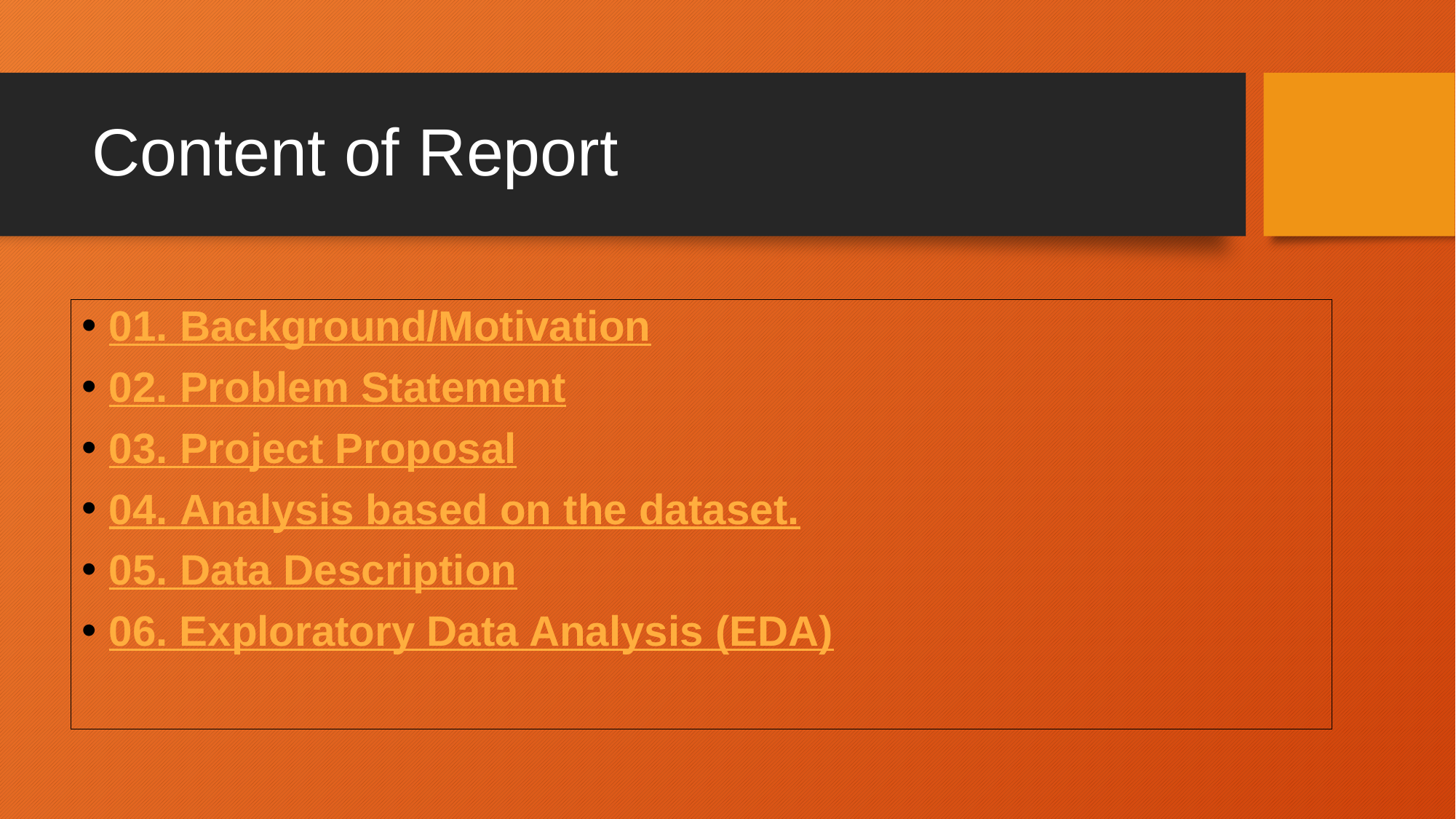

# Content of Report
01. Background/Motivation
02. Problem Statement
03. Project Proposal
04. Analysis based on the dataset.
05. Data Description
06. Exploratory Data Analysis (EDA)